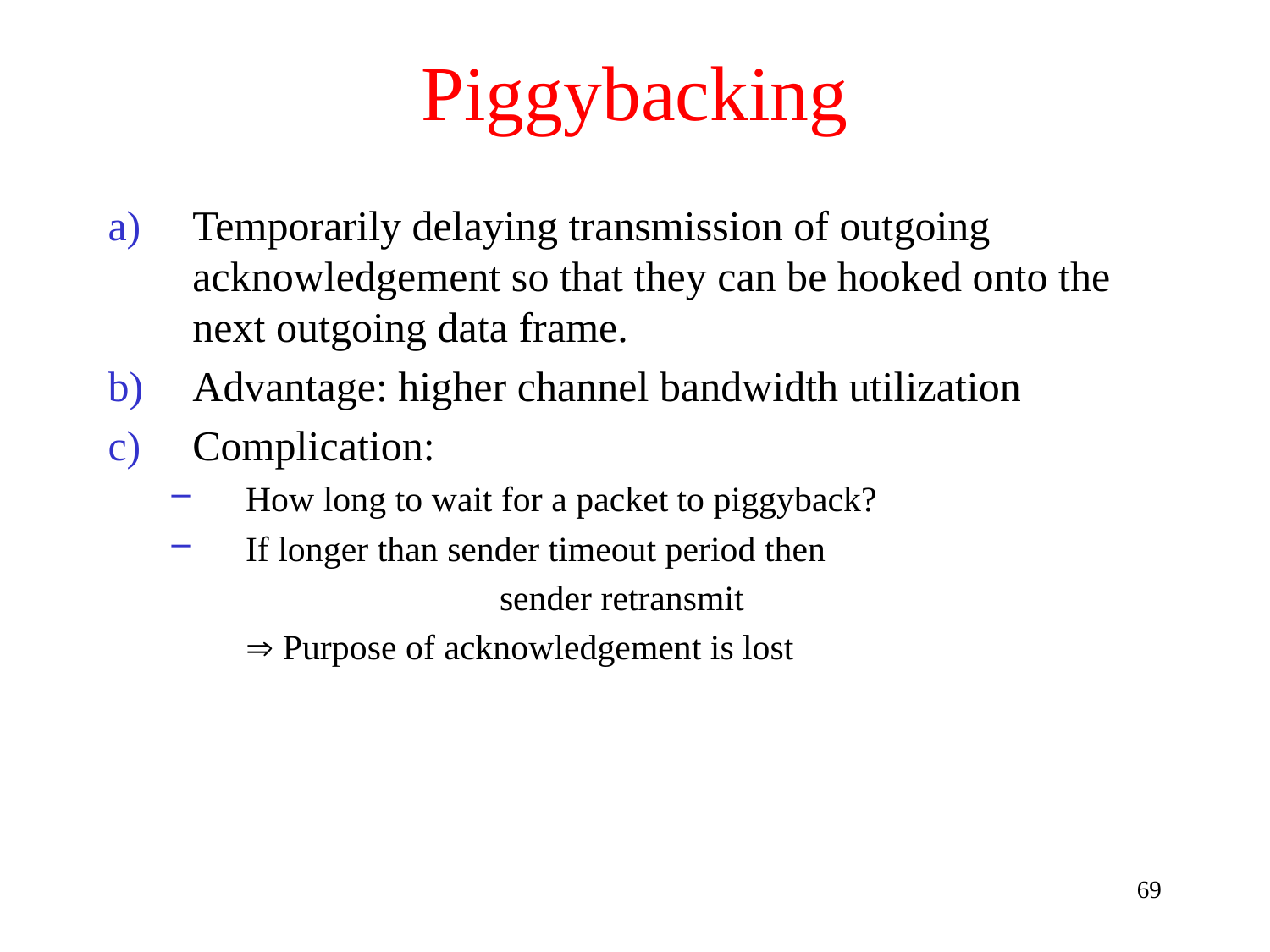

# Piggybacking
Temporarily delaying transmission of outgoing acknowledgement so that they can be hooked onto the next outgoing data frame.
Advantage: higher channel bandwidth utilization
Complication:
How long to wait for a packet to piggyback?
If longer than sender timeout period then
			sender retransmit
	⇒ Purpose of acknowledgement is lost
69